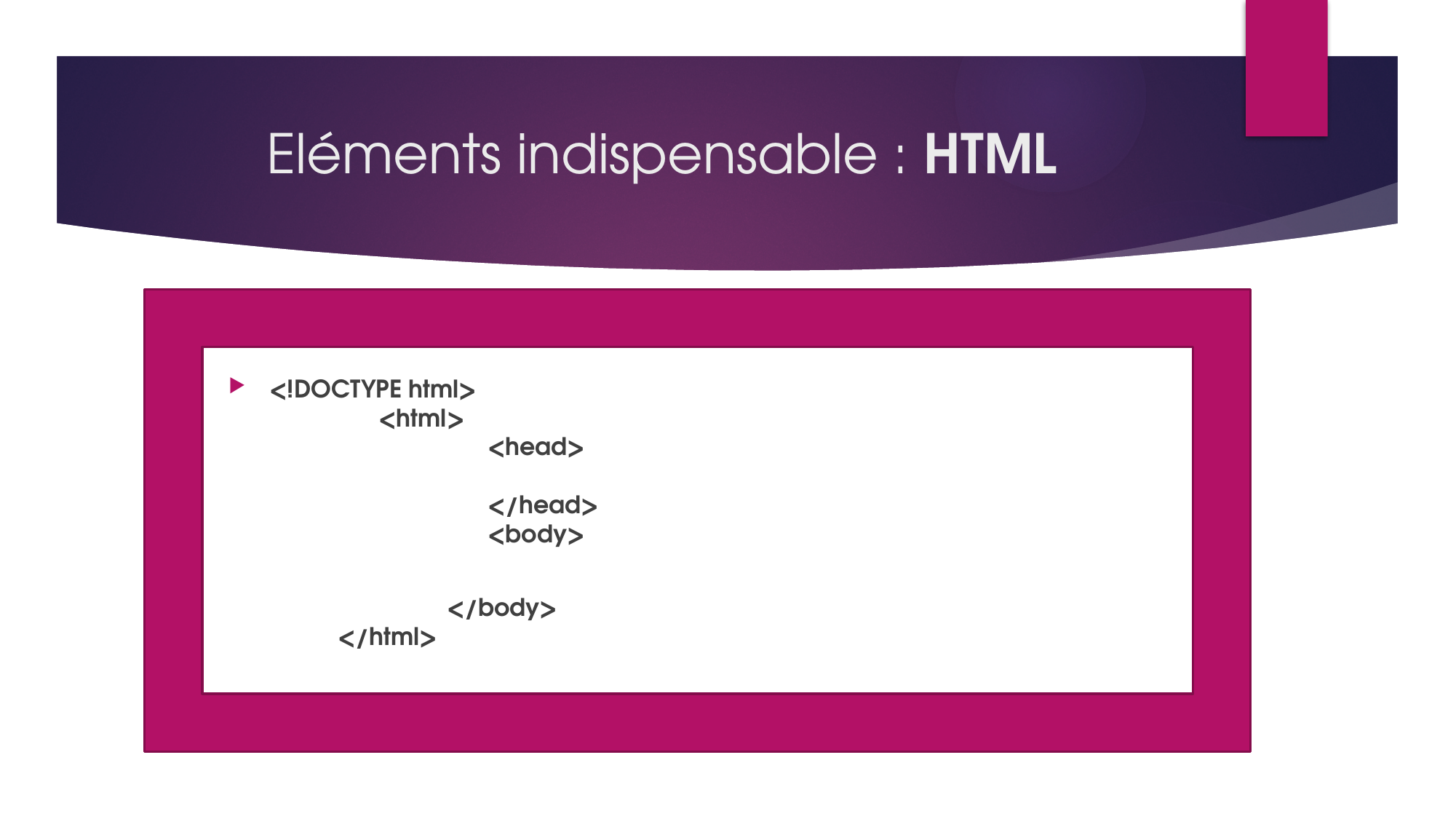

# Eléments indispensable : HTML

<!DOCTYPE html>
	<html>
		<head>
		</head>
		<body>
		</body>
	</html>